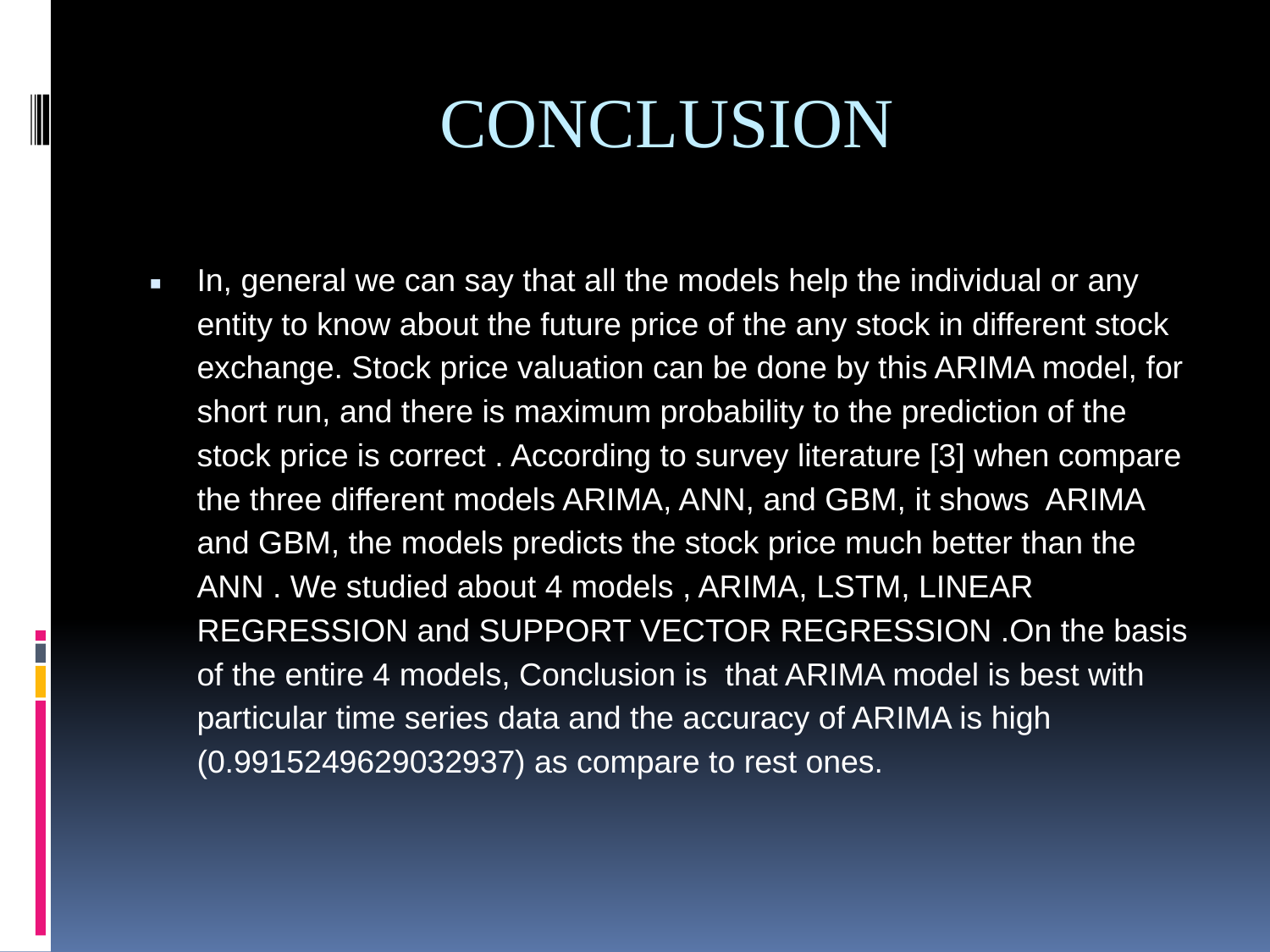

# CONCLUSION
In, general we can say that all the models help the individual or any entity to know about the future price of the any stock in different stock exchange. Stock price valuation can be done by this ARIMA model, for short run, and there is maximum probability to the prediction of the stock price is correct . According to survey literature [3] when compare the three different models ARIMA, ANN, and GBM, it shows  ARIMA and GBM, the models predicts the stock price much better than the ANN . We studied about 4 models , ARIMA, LSTM, LINEAR REGRESSION and SUPPORT VECTOR REGRESSION .On the basis of the entire 4 models, Conclusion is  that ARIMA model is best with particular time series data and the accuracy of ARIMA is high (0.9915249629032937) as compare to rest ones.